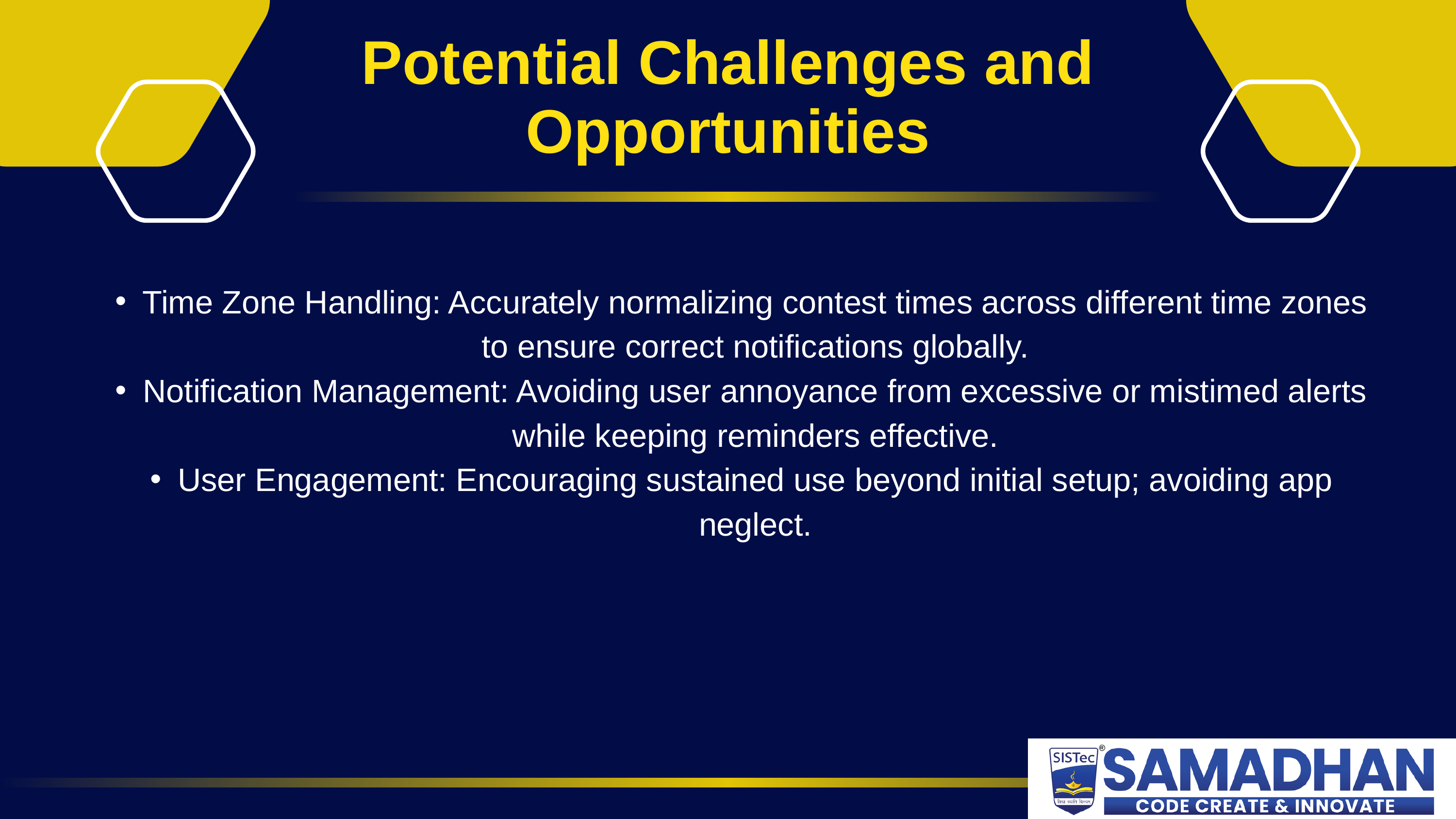

Potential Challenges and Opportunities

Time Zone Handling: Accurately normalizing contest times across different time zones to ensure correct notifications globally.
Notification Management: Avoiding user annoyance from excessive or mistimed alerts while keeping reminders effective.
User Engagement: Encouraging sustained use beyond initial setup; avoiding app neglect.